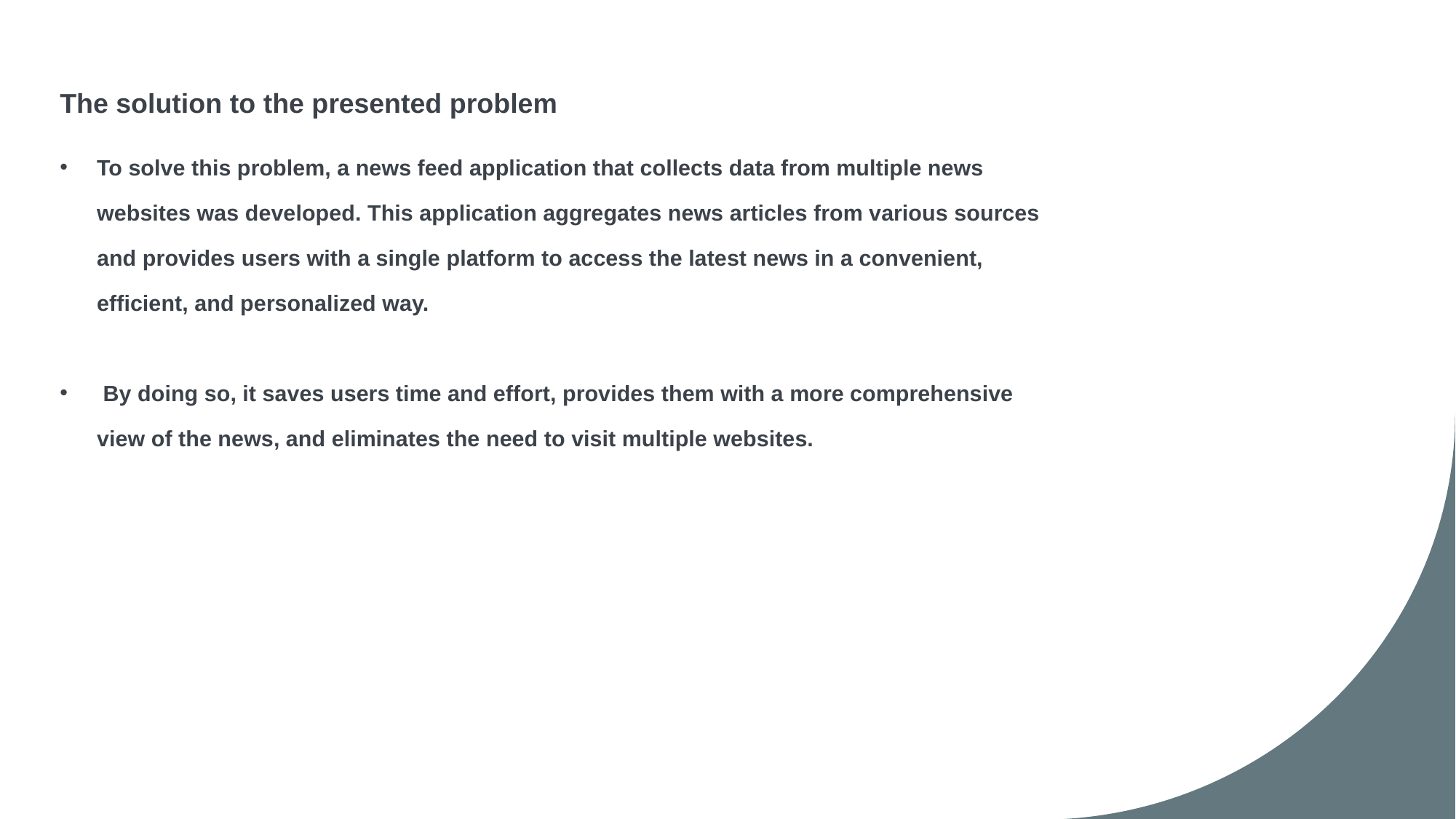

The solution to the presented problem

To solve this problem, a news feed application that collects data from multiple news websites was developed. This application aggregates news articles from various sources and provides users with a single platform to access the latest news in a convenient, efficient, and personalized way.

 By doing so, it saves users time and effort, provides them with a more comprehensive view of the news, and eliminates the need to visit multiple websites.